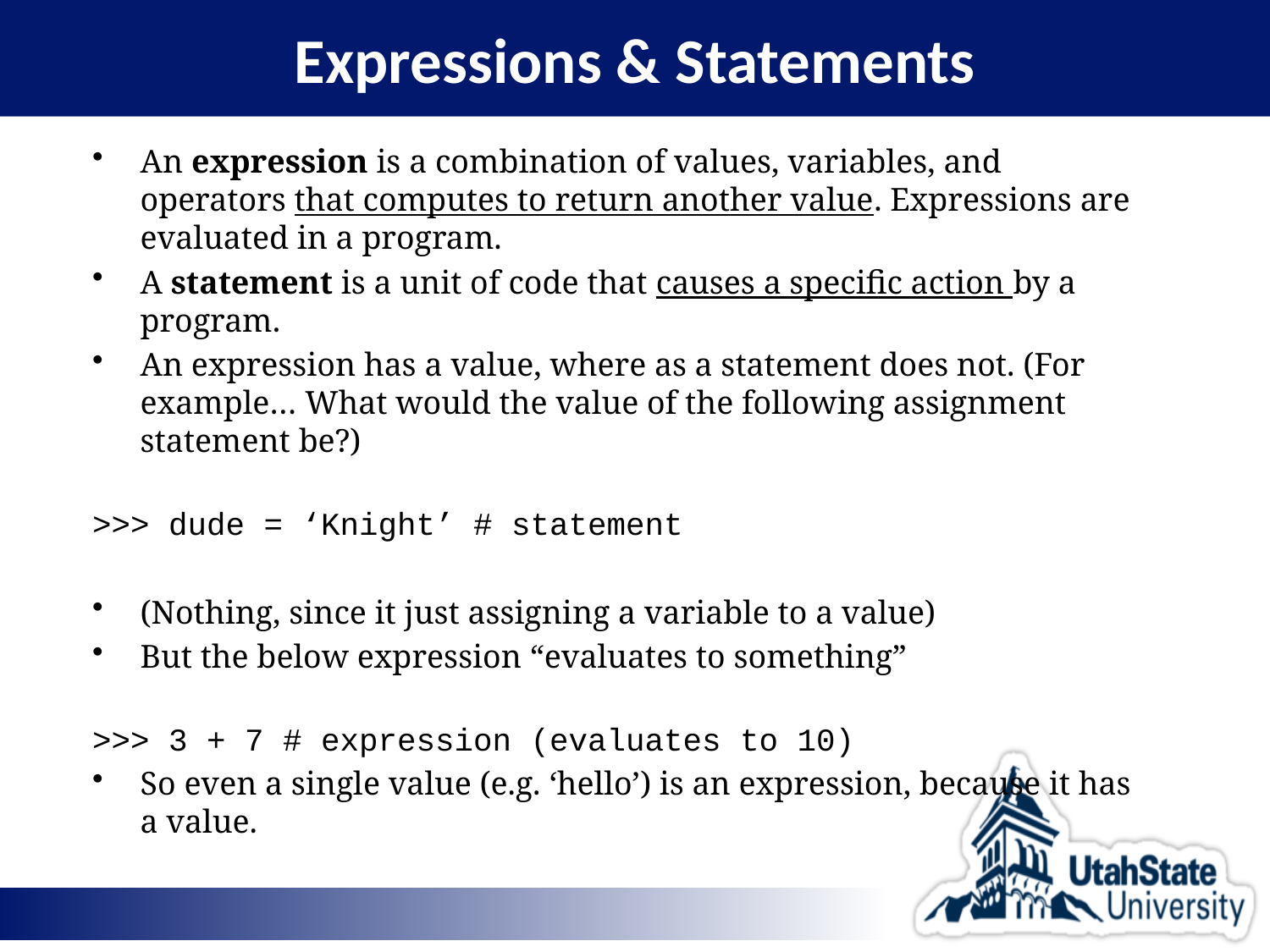

# Expressions & Statements
An expression is a combination of values, variables, and operators that computes to return another value. Expressions are evaluated in a program.
A statement is a unit of code that causes a specific action by a program.
An expression has a value, where as a statement does not. (For example… What would the value of the following assignment statement be?)
>>> dude = ‘Knight’ # statement

(Nothing, since it just assigning a variable to a value)
But the below expression “evaluates to something”
>>> 3 + 7 # expression (evaluates to 10)
So even a single value (e.g. ‘hello’) is an expression, because it has a value.